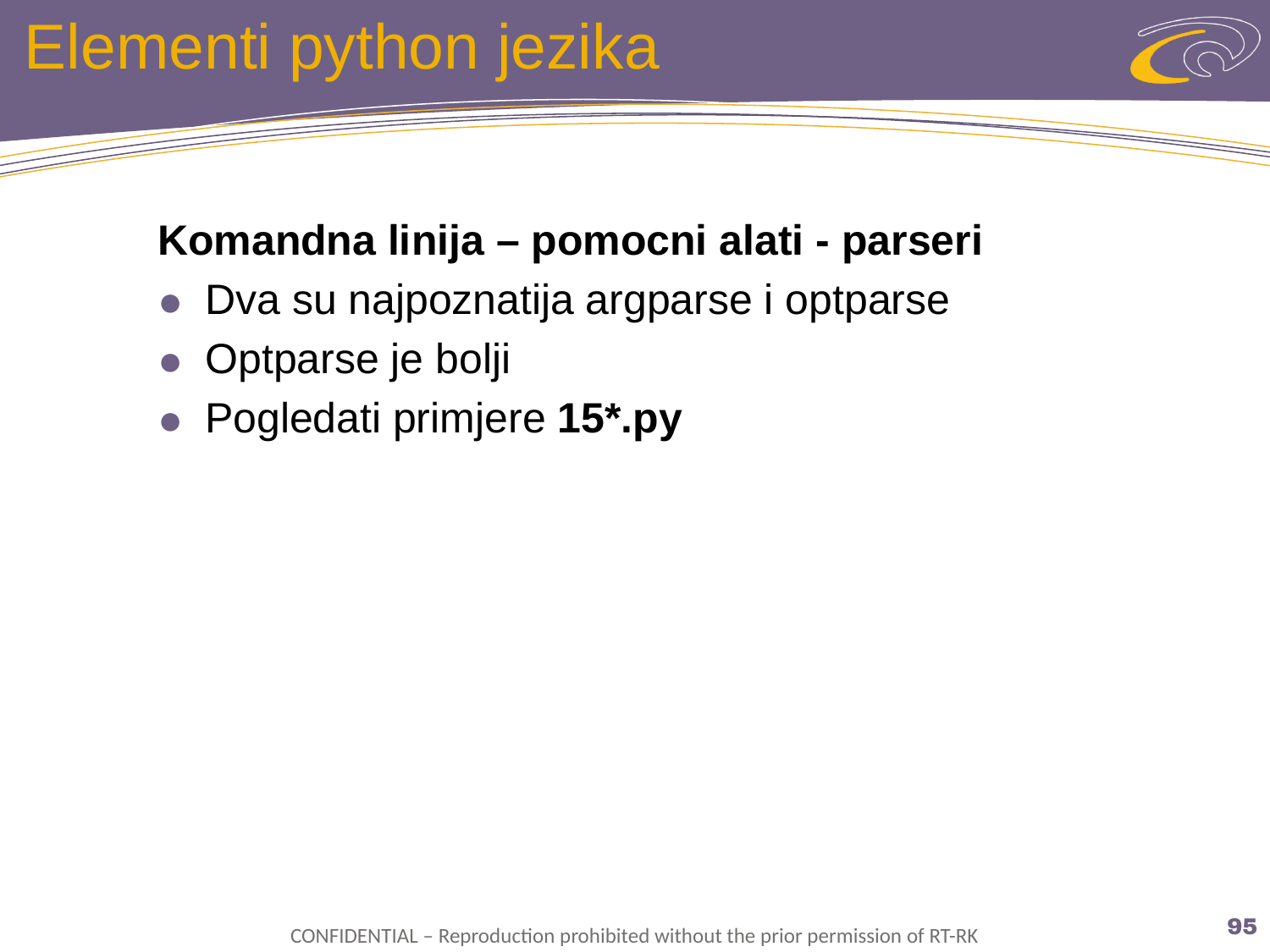

# Elementi python jezika

Komandna linija – pomocni alati - parseri
Dva su najpoznatija argparse i optparse
Optparse je bolji
Pogledati primjere 15*.py